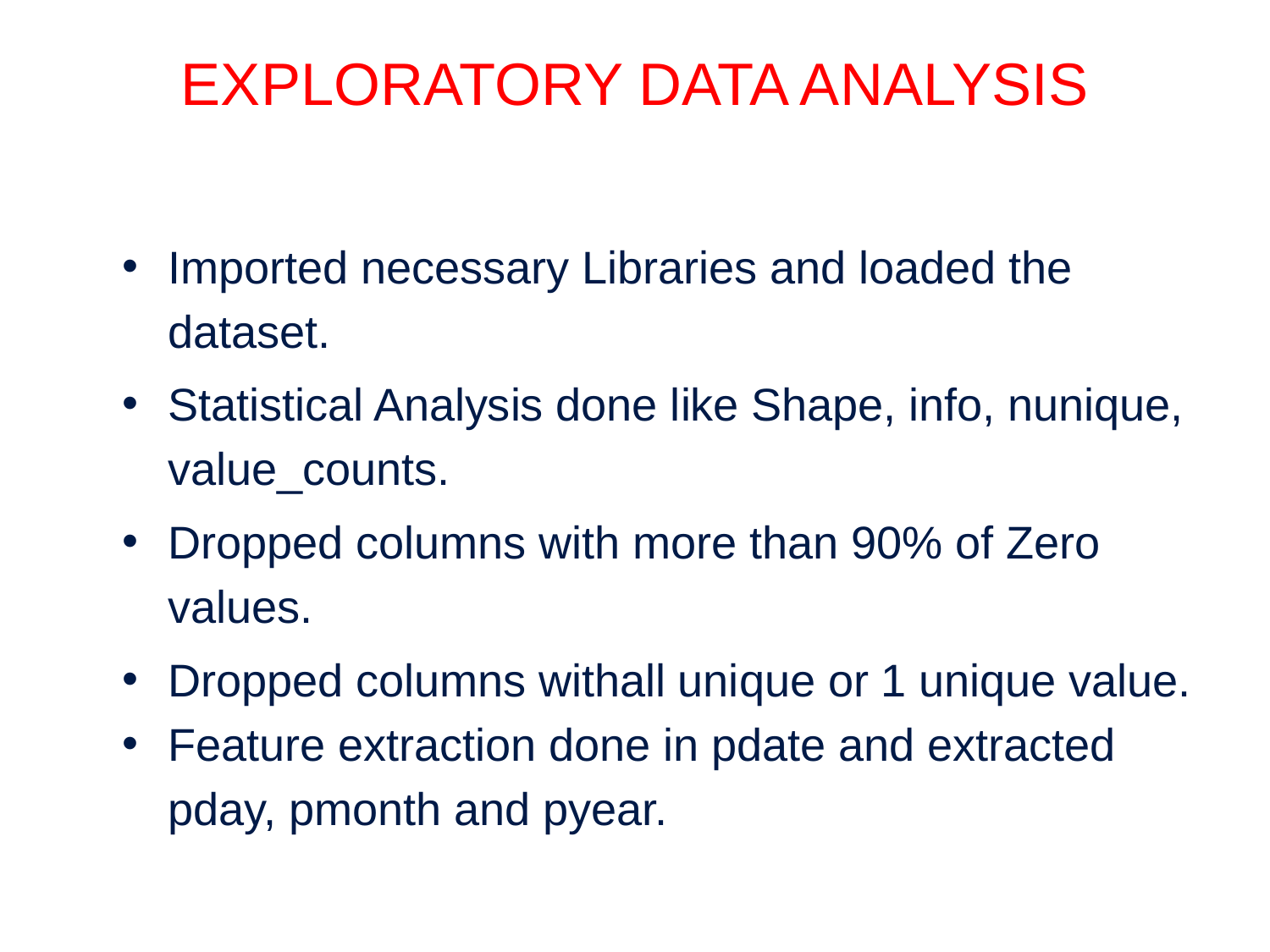

# EXPLORATORY DATA ANALYSIS
Imported necessary Libraries and loaded the dataset.
Statistical Analysis done like Shape, info, nunique, value_counts.
Dropped columns with more than 90% of Zero values.
Dropped columns withall unique or 1 unique value.
Feature extraction done in pdate and extracted pday, pmonth and pyear.